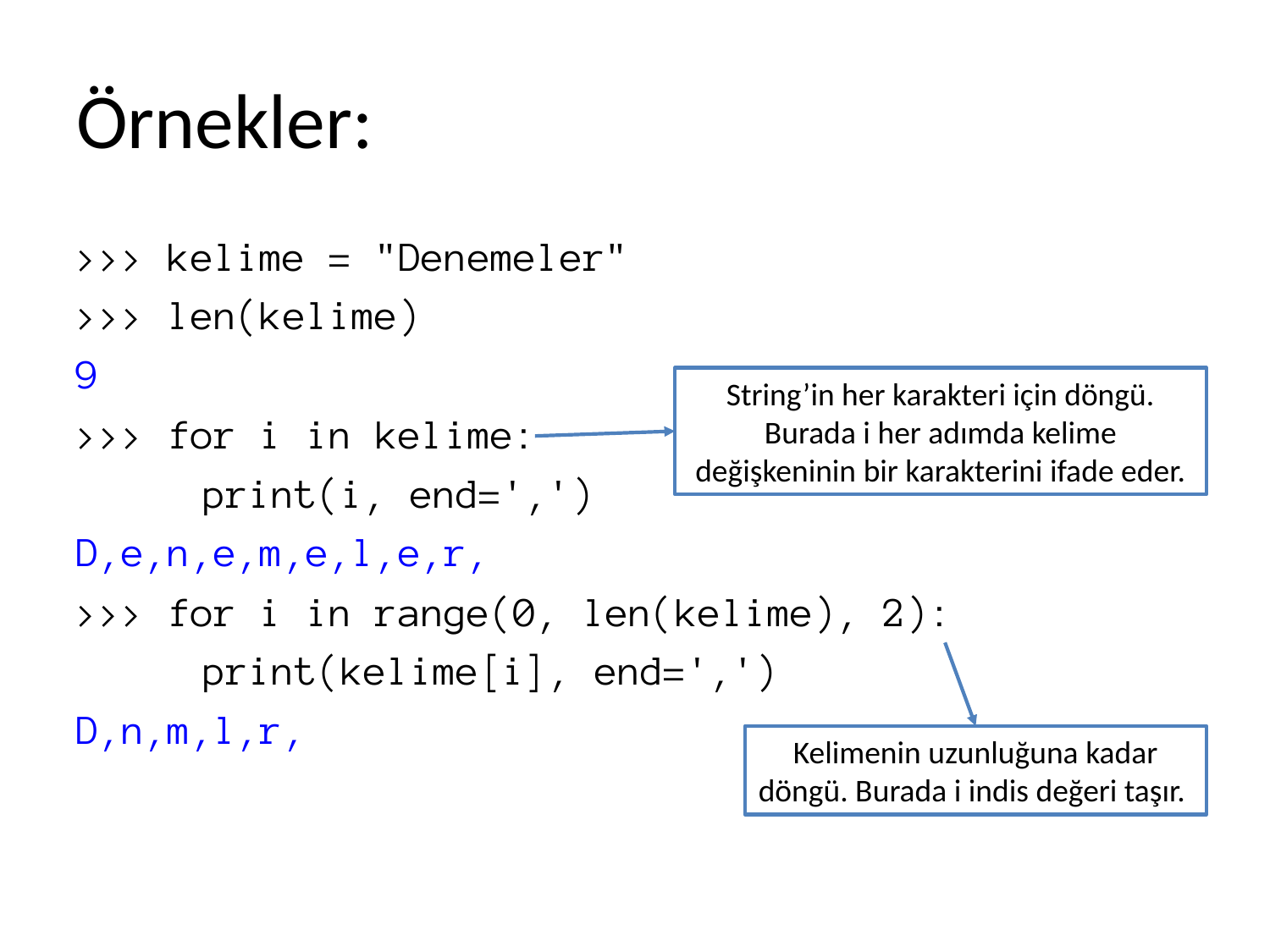

# Örnekler:
>>> kelime = "Denemeler"
>>> len(kelime)
9
>>> for i in kelime:
	print(i, end=',')
D,e,n,e,m,e,l,e,r,
>>> for i in range(0, len(kelime), 2):
	print(kelime[i], end=',')
D,n,m,l,r,
String’in her karakteri için döngü. Burada i her adımda kelime değişkeninin bir karakterini ifade eder.
Kelimenin uzunluğuna kadar döngü. Burada i indis değeri taşır.